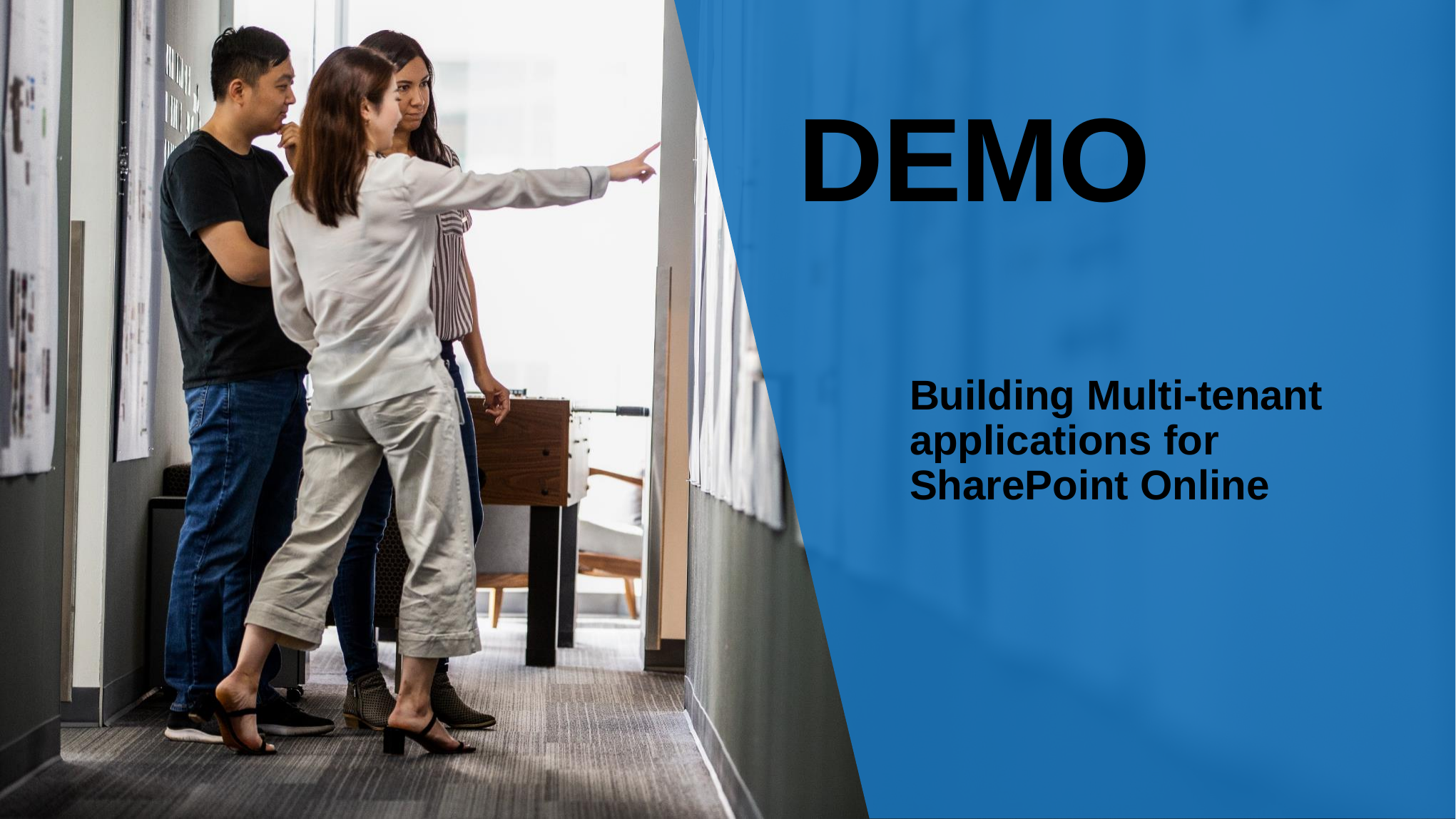

# DEMO
Building Multi-tenant applications for SharePoint Online